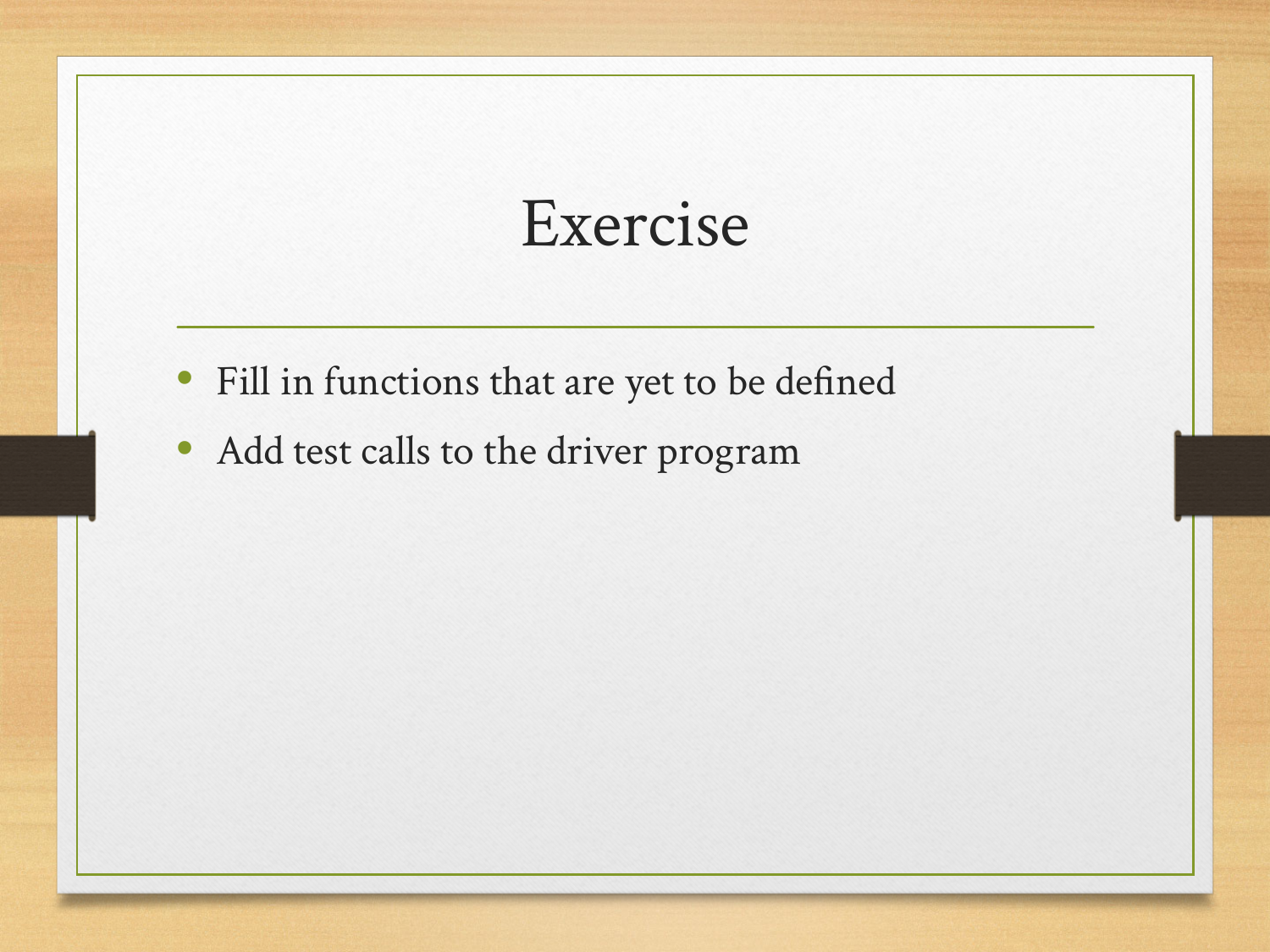

# Exercise
Fill in functions that are yet to be defined
Add test calls to the driver program